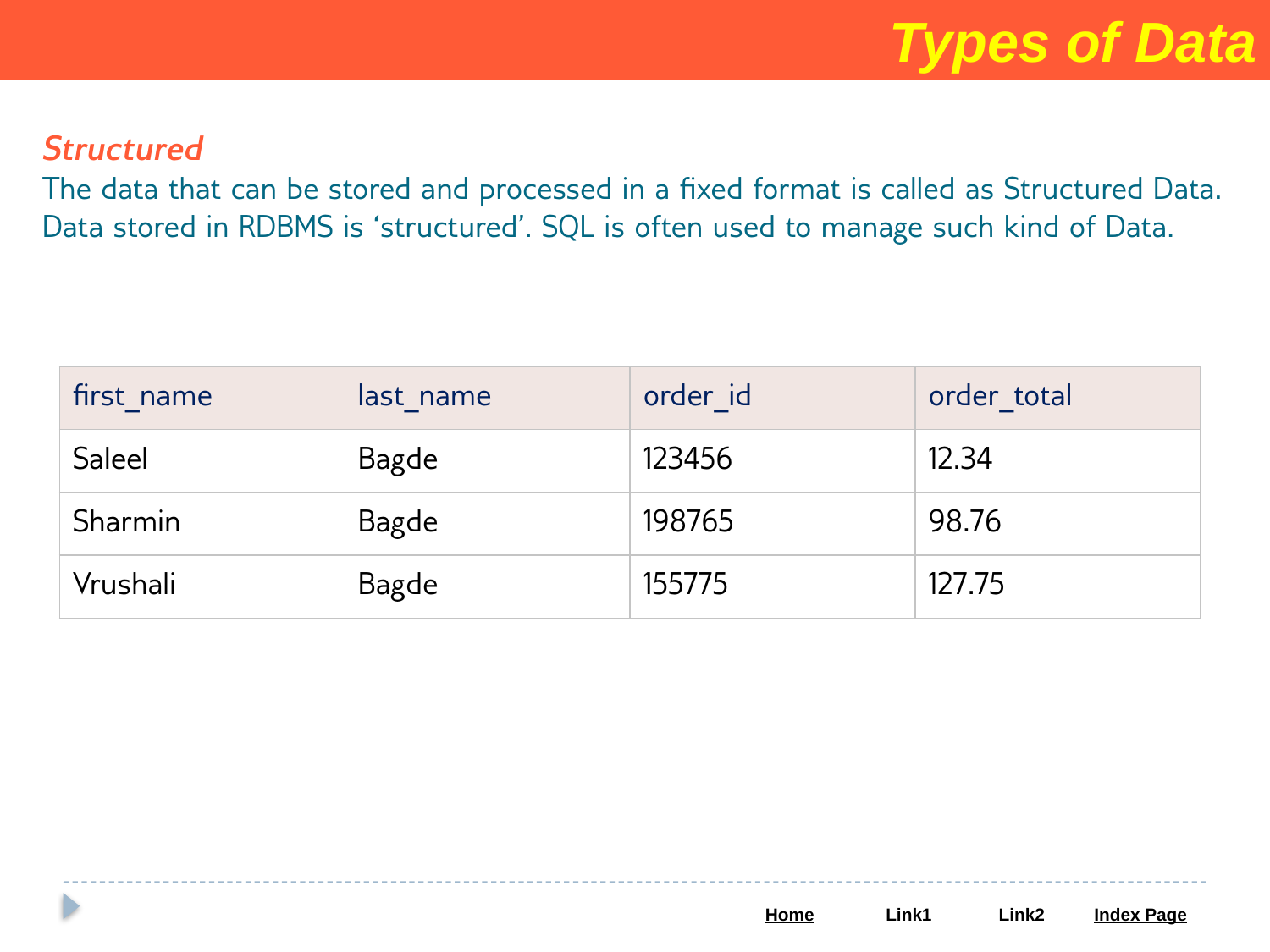

Types of Data

Structured
The data that can be stored and processed in a fixed format is called as Structured Data. Data stored in RDBMS is ‘structured’. SQL is often used to manage such kind of Data.
| first\_name | last\_name | order\_id | order\_total |
| --- | --- | --- | --- |
| Saleel | Bagde | 123456 | 12.34 |
| Sharmin | Bagde | 198765 | 98.76 |
| Vrushali | Bagde | 155775 | 127.75 |